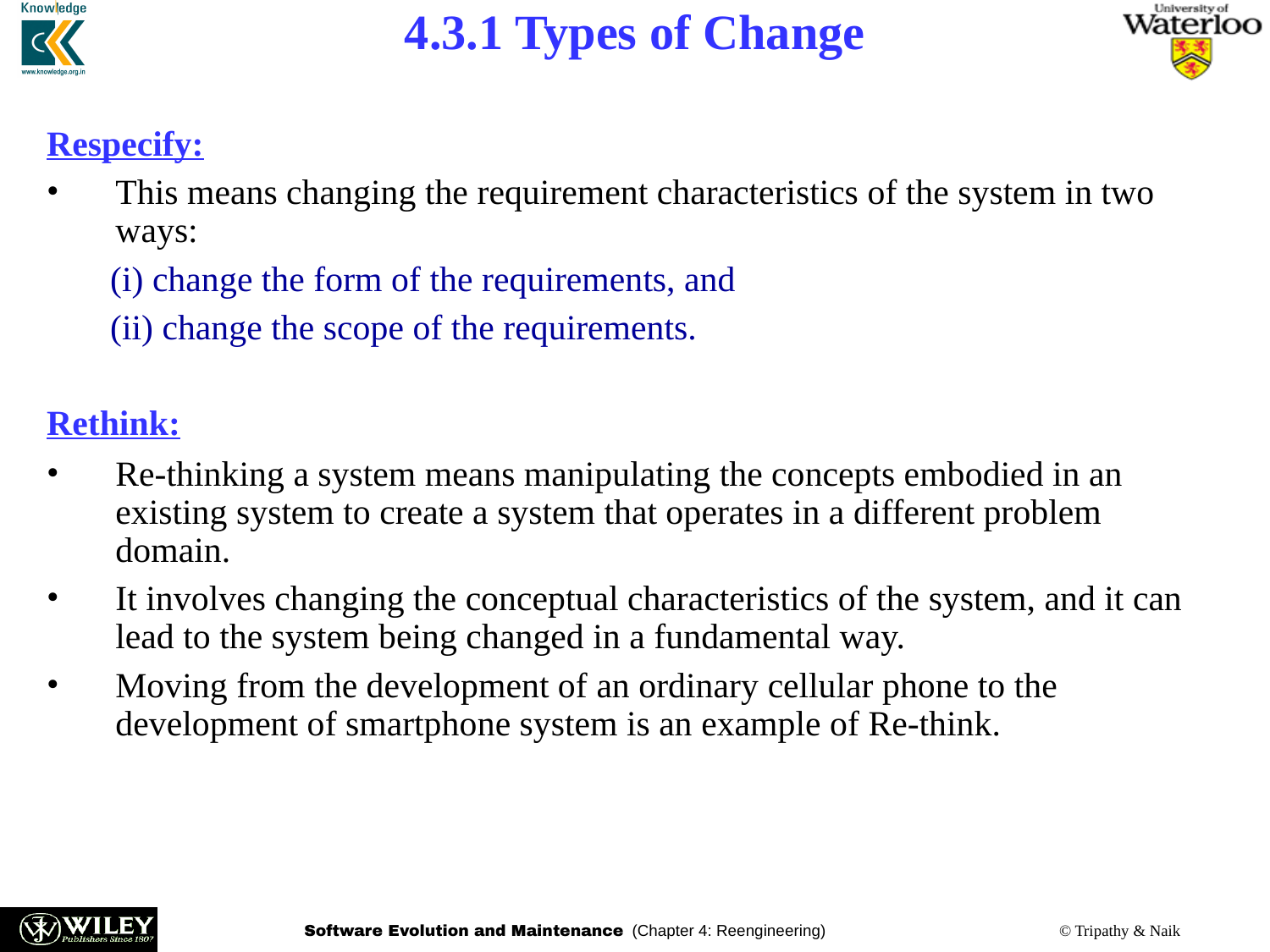

# 4.3.1 Types of Change
Respecify:
This means changing the requirement characteristics of the system in two ways:
(i) change the form of the requirements, and
(ii) change the scope of the requirements.

Rethink:
Re-thinking a system means manipulating the concepts embodied in an existing system to create a system that operates in a different problem domain.
It involves changing the conceptual characteristics of the system, and it can lead to the system being changed in a fundamental way.
Moving from the development of an ordinary cellular phone to the development of smartphone system is an example of Re-think.